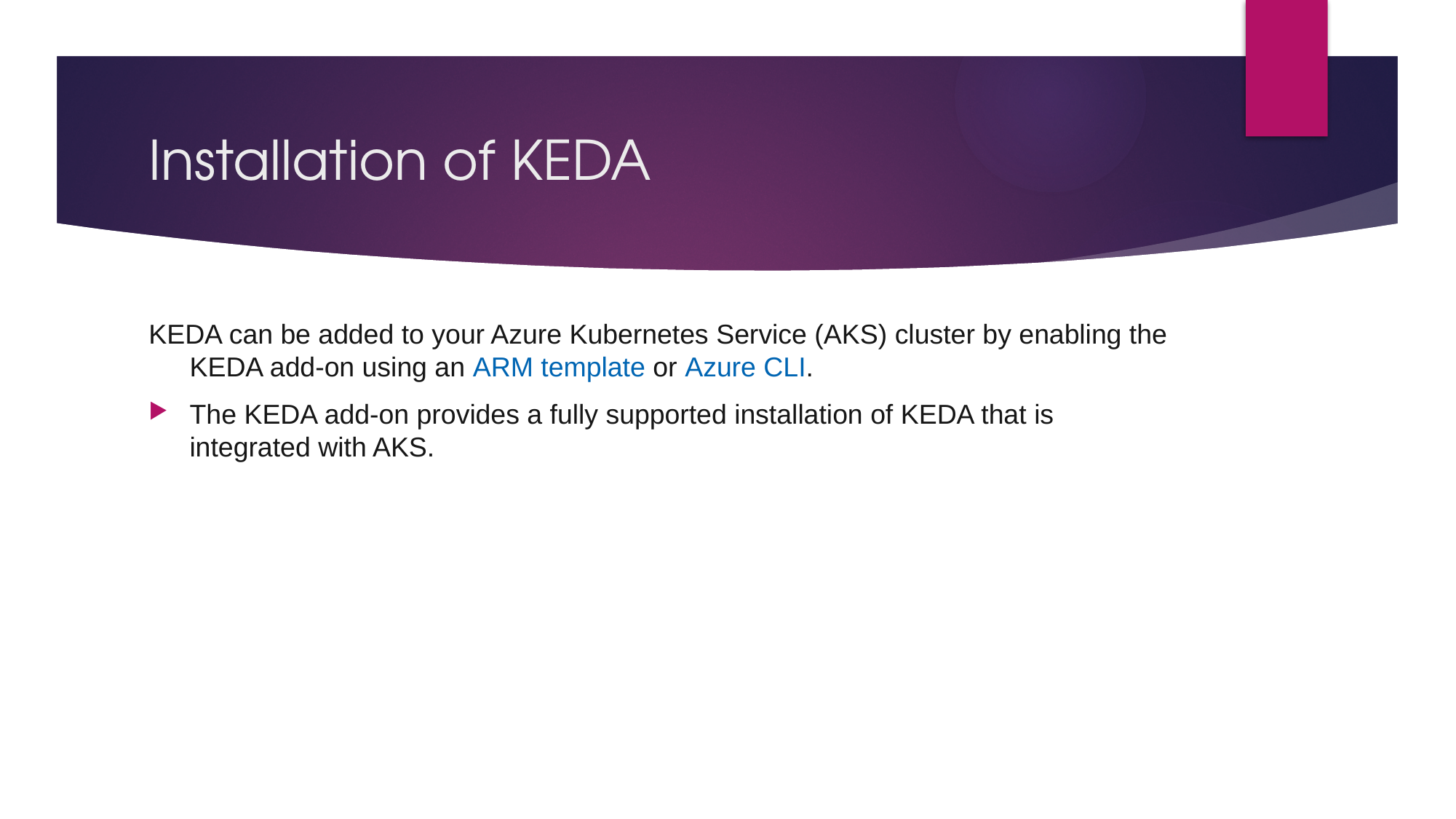

# Installation of KEDA
KEDA can be added to your Azure Kubernetes Service (AKS) cluster by enabling the KEDA add-on using an ARM template or Azure CLI.
The KEDA add-on provides a fully supported installation of KEDA that is integrated with AKS.